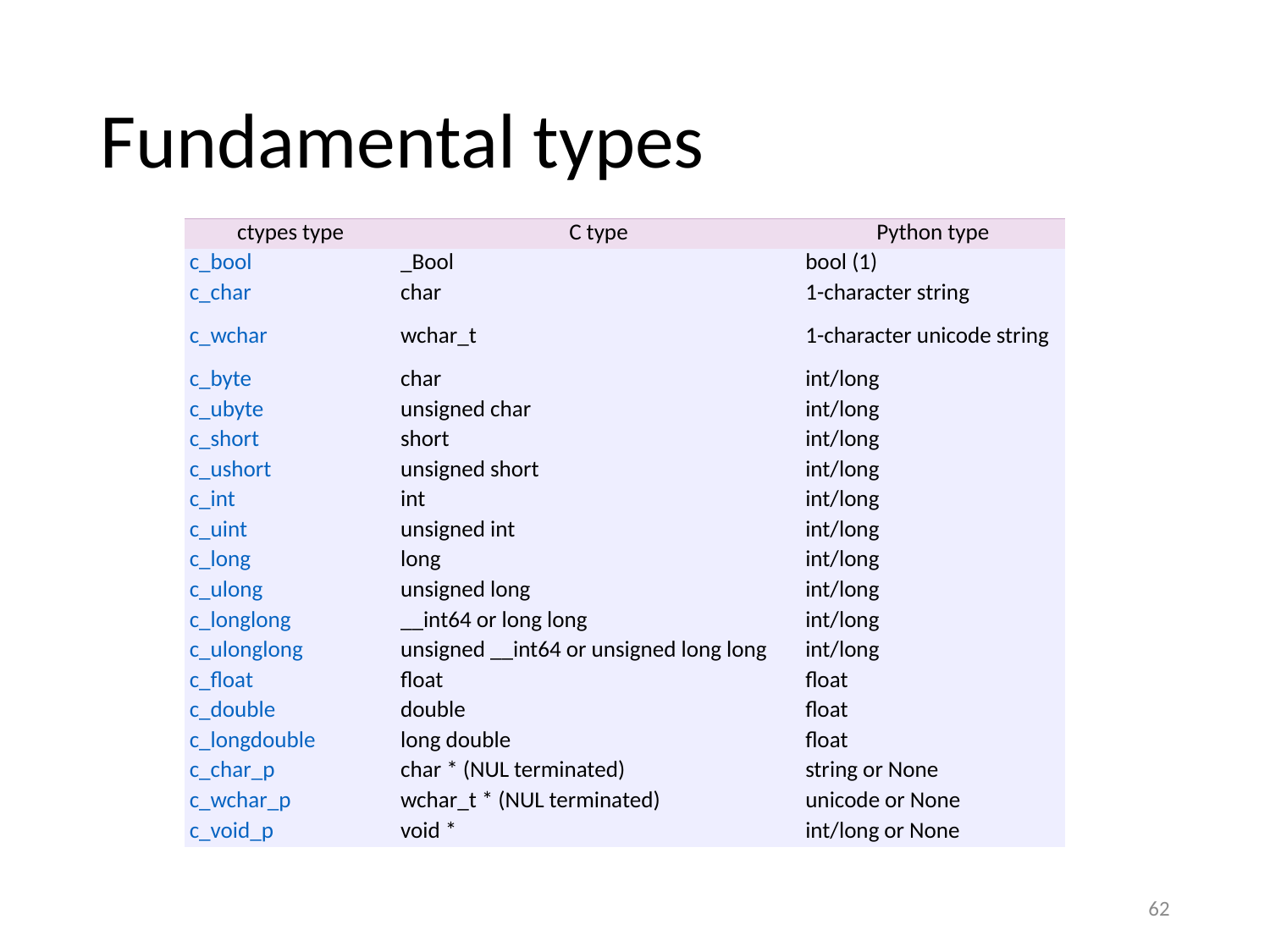

# Fundamental types

| ctypes type | C type | Python type |
| --- | --- | --- |
| c\_bool | \_Bool | bool (1) |
| c\_char | char | 1-character string |
| c\_wchar | wchar\_t | 1-character unicode string |
| c\_byte | char | int/long |
| c\_ubyte | unsigned char | int/long |
| c\_short | short | int/long |
| c\_ushort | unsigned short | int/long |
| c\_int | int | int/long |
| c\_uint | unsigned int | int/long |
| c\_long | long | int/long |
| c\_ulong | unsigned long | int/long |
| c\_longlong | \_\_int64 or long long | int/long |
| c\_ulonglong | unsigned \_\_int64 or unsigned long long | int/long |
| c\_float | float | float |
| c\_double | double | float |
| c\_longdouble | long double | float |
| c\_char\_p | char \* (NUL terminated) | string or None |
| c\_wchar\_p | wchar\_t \* (NUL terminated) | unicode or None |
| c\_void\_p | void \* | int/long or None |
62